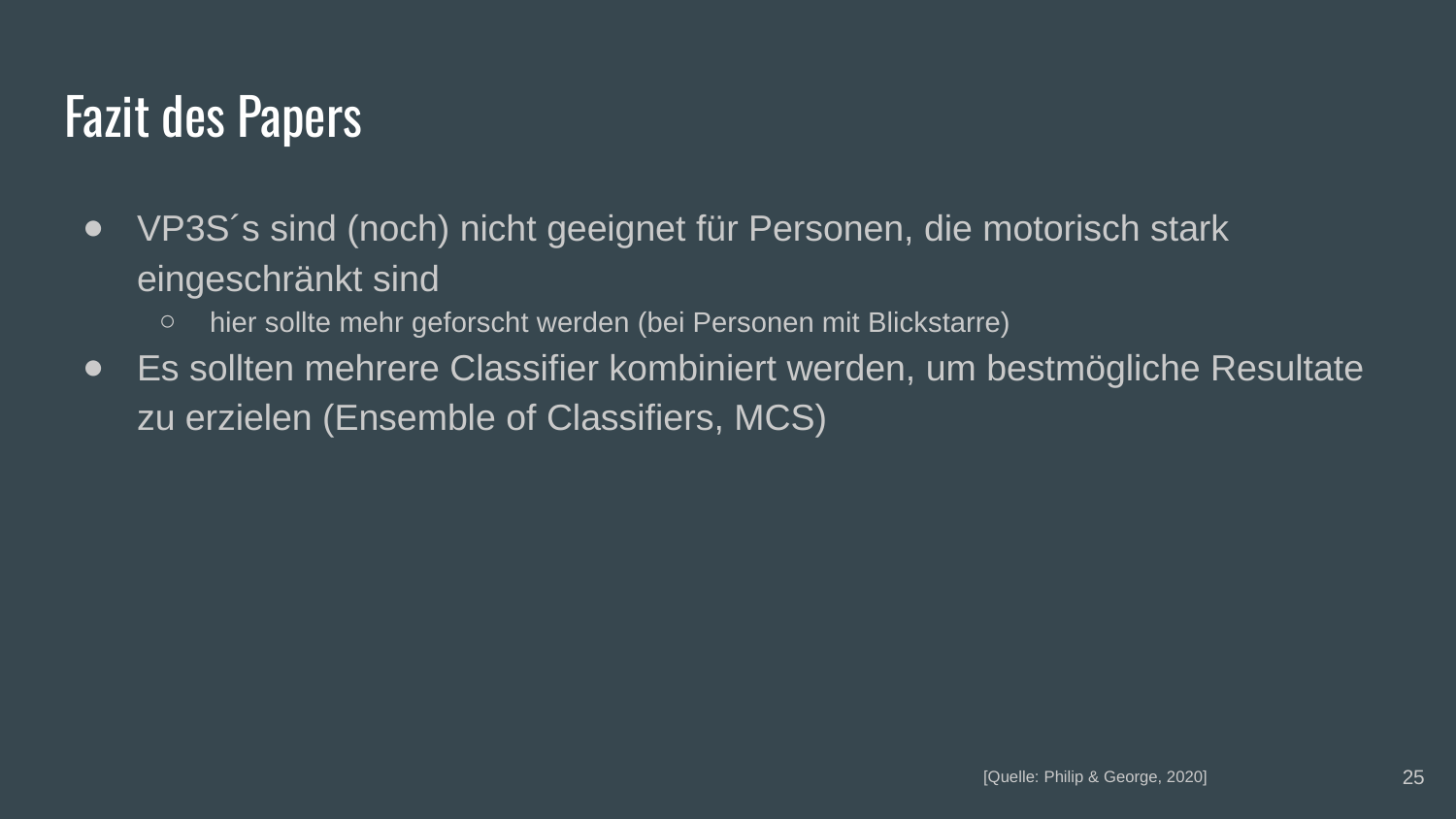

# Fazit des Papers
VP3S´s sind (noch) nicht geeignet für Personen, die motorisch stark eingeschränkt sind
hier sollte mehr geforscht werden (bei Personen mit Blickstarre)
Es sollten mehrere Classifier kombiniert werden, um bestmögliche Resultate zu erzielen (Ensemble of Classifiers, MCS)
25
[Quelle: Philip & George, 2020]